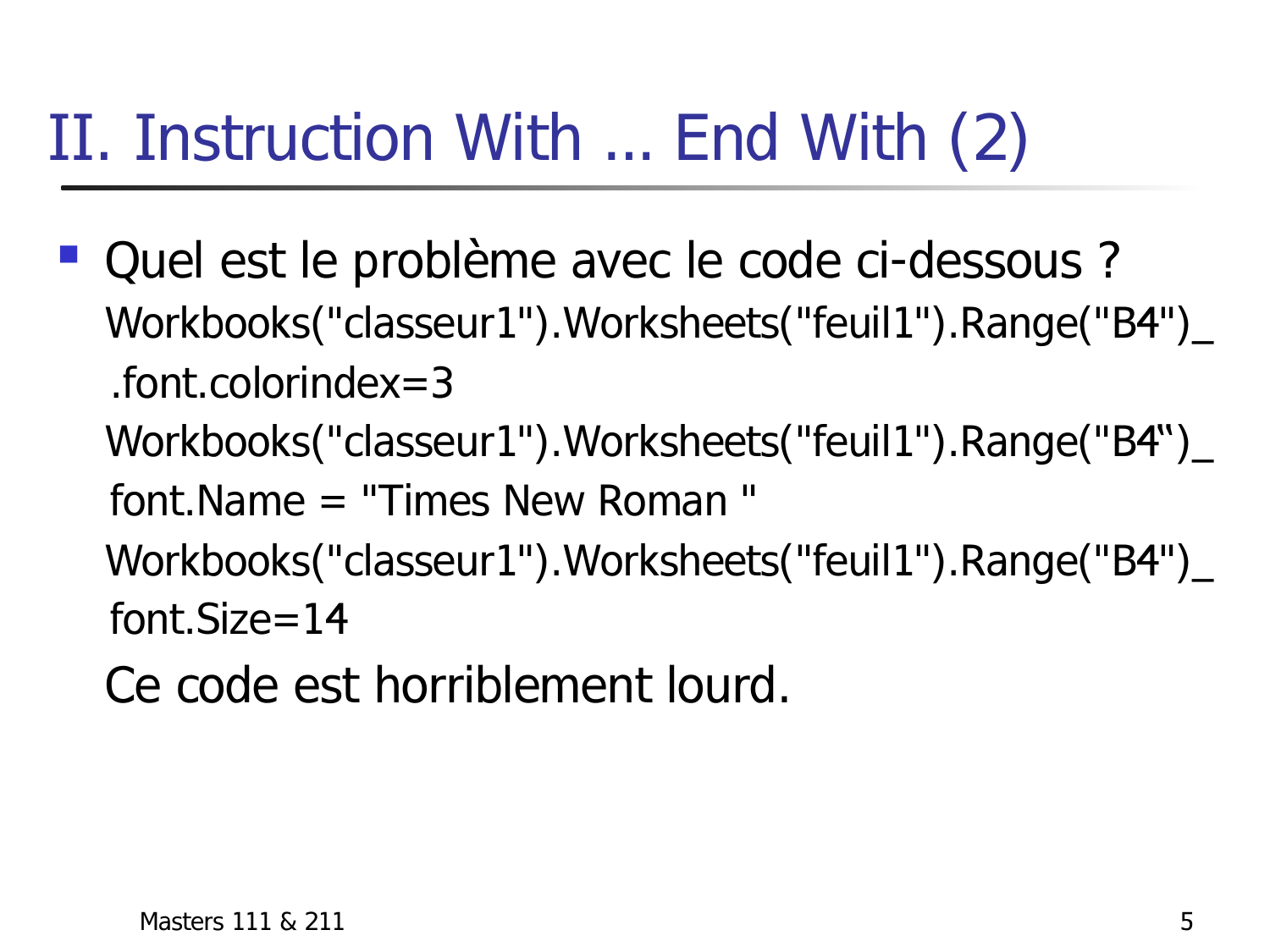

# II. Instruction With … End With (2)
Quel est le problème avec le code ci-dessous ?
	Workbooks("classeur1").Worksheets("feuil1").Range("B4")_
    .font.colorindex=3
	Workbooks("classeur1").Worksheets("feuil1").Range("B4“)_
    font.Name = "Times New Roman "
   	Workbooks("classeur1").Worksheets("feuil1").Range("B4")_
    font.Size=14
	Ce code est horriblement lourd.
Masters 111 & 211
5